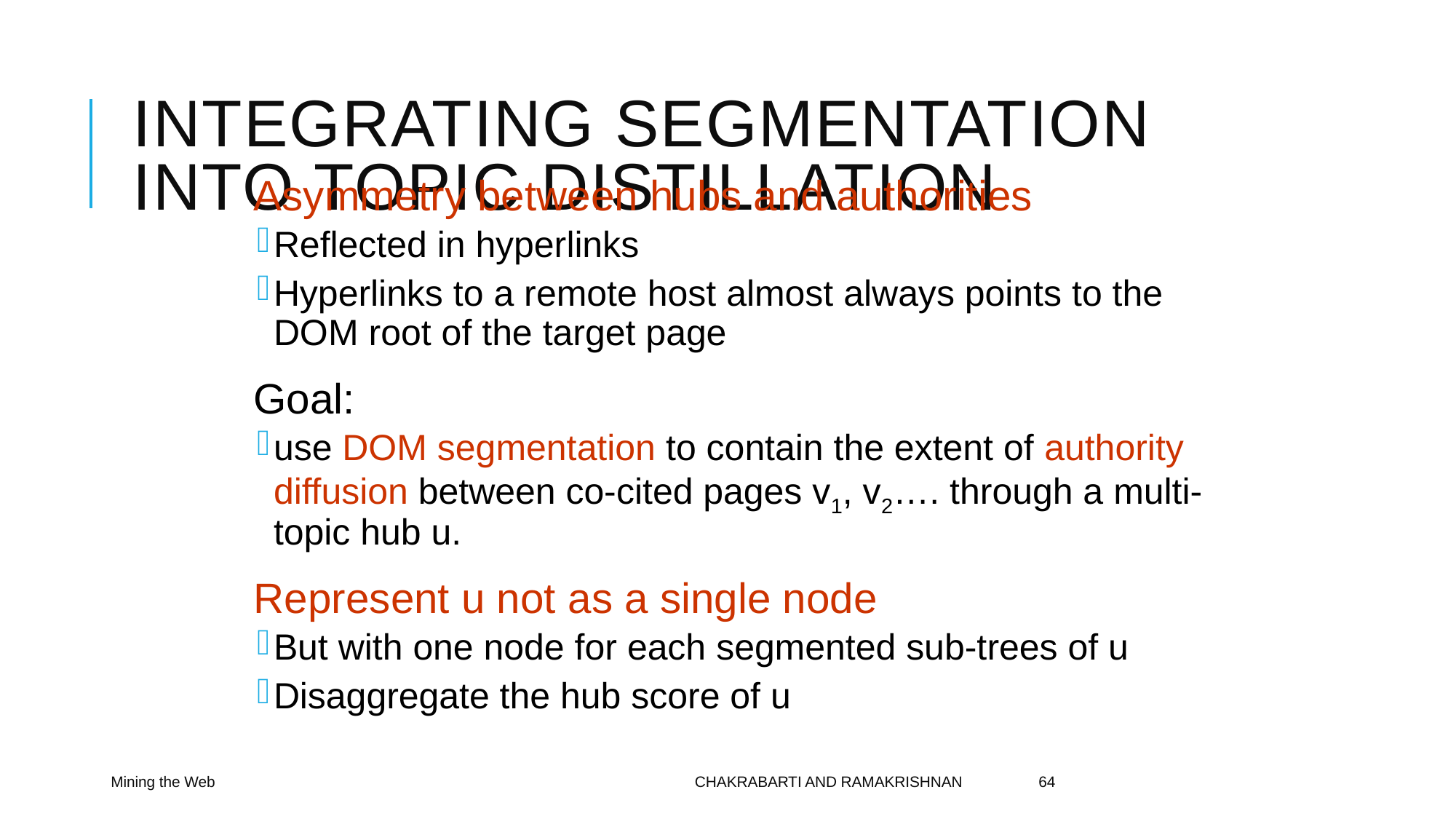

# Integrating segmentation into topic distillation
Asymmetry between hubs and authorities
Reflected in hyperlinks
Hyperlinks to a remote host almost always points to the DOM root of the target page
Goal:
use DOM segmentation to contain the extent of authority diffusion between co-cited pages v1, v2…. through a multi-topic hub u.
Represent u not as a single node
But with one node for each segmented sub-trees of u
Disaggregate the hub score of u
Mining the Web
Chakrabarti and Ramakrishnan
64